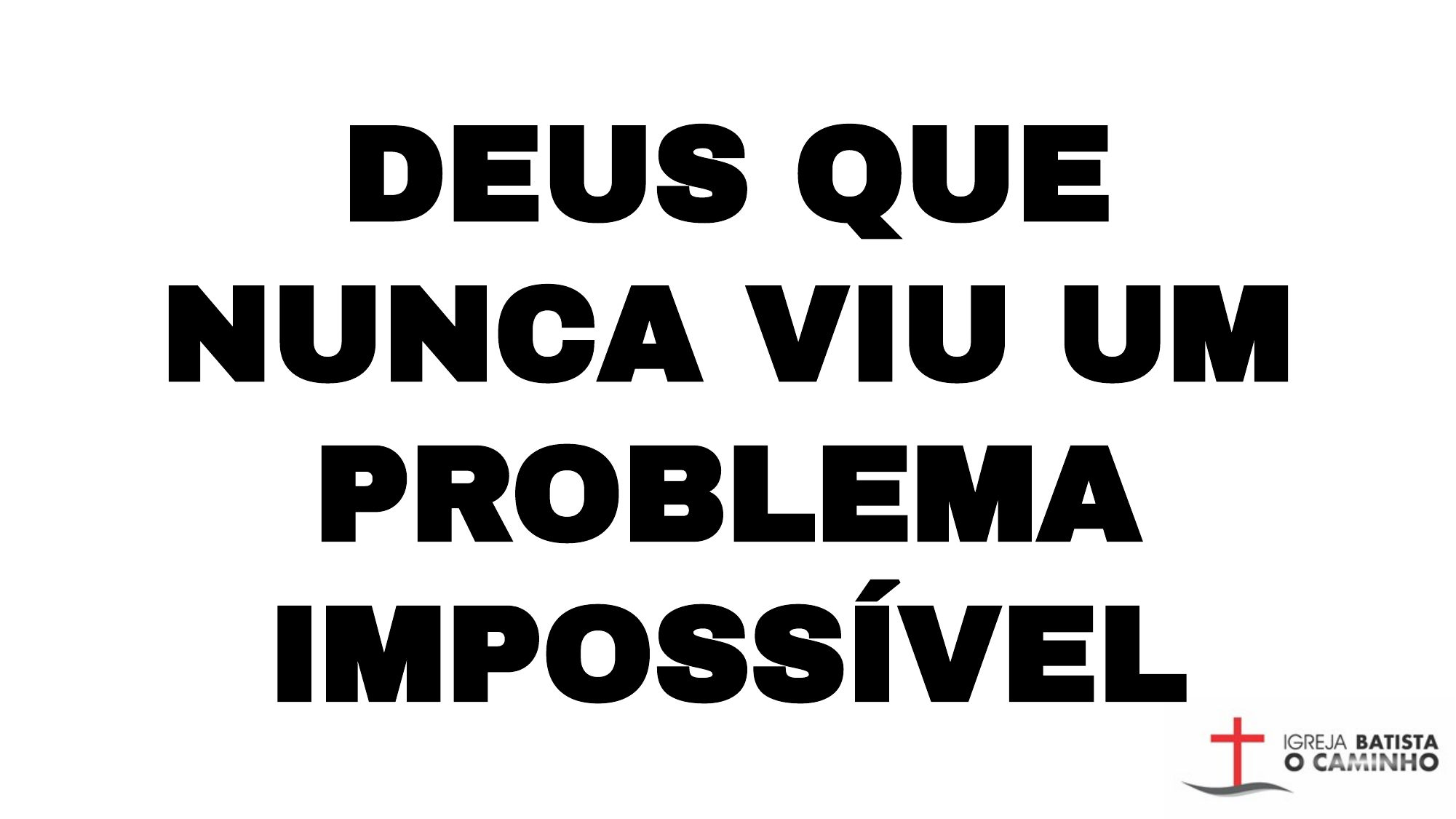

DEUS QUE NUNCA VIU UM PROBLEMA IMPOSSÍVEL